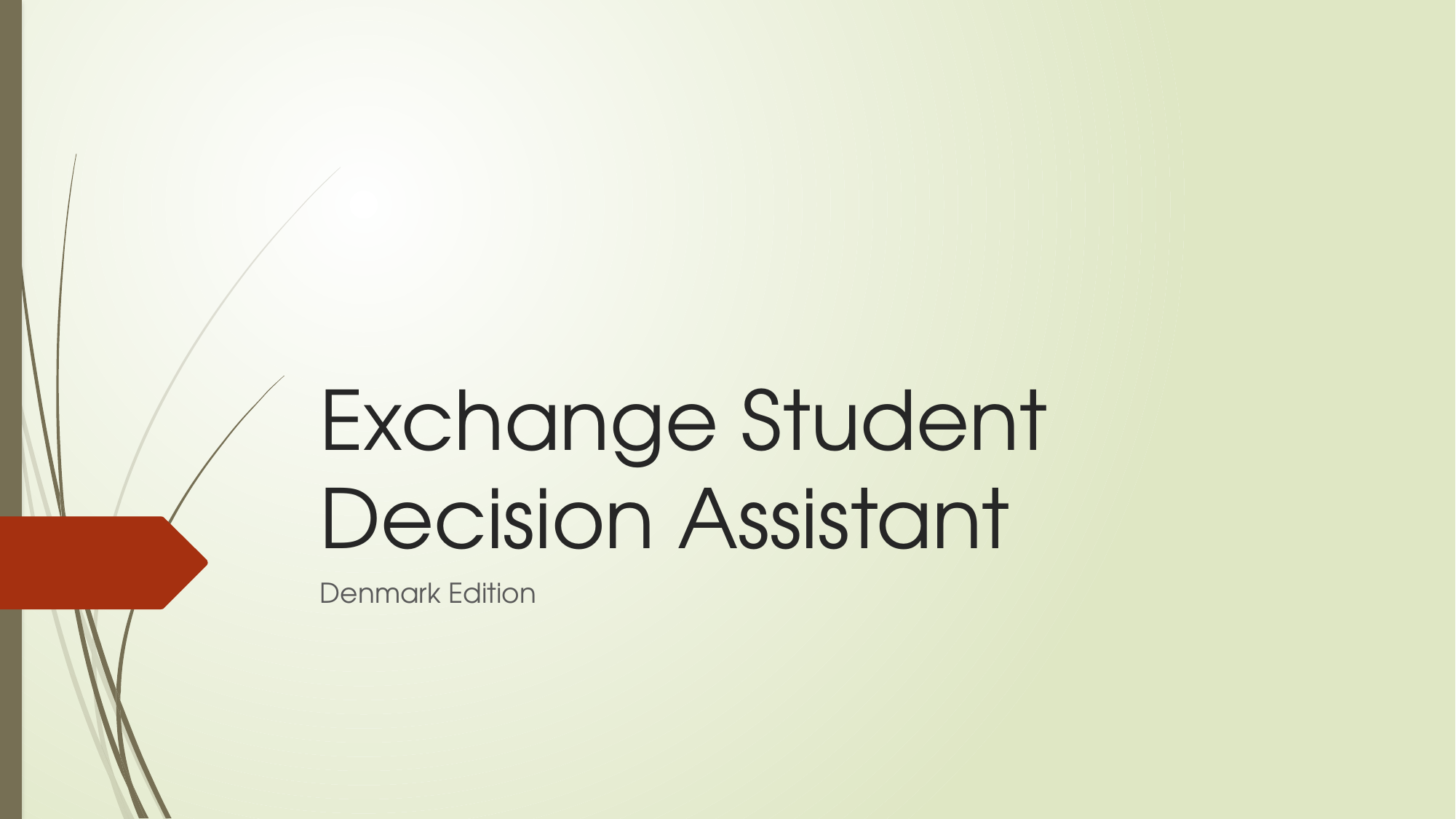

# Exchange Student Decision Assistant
Denmark Edition